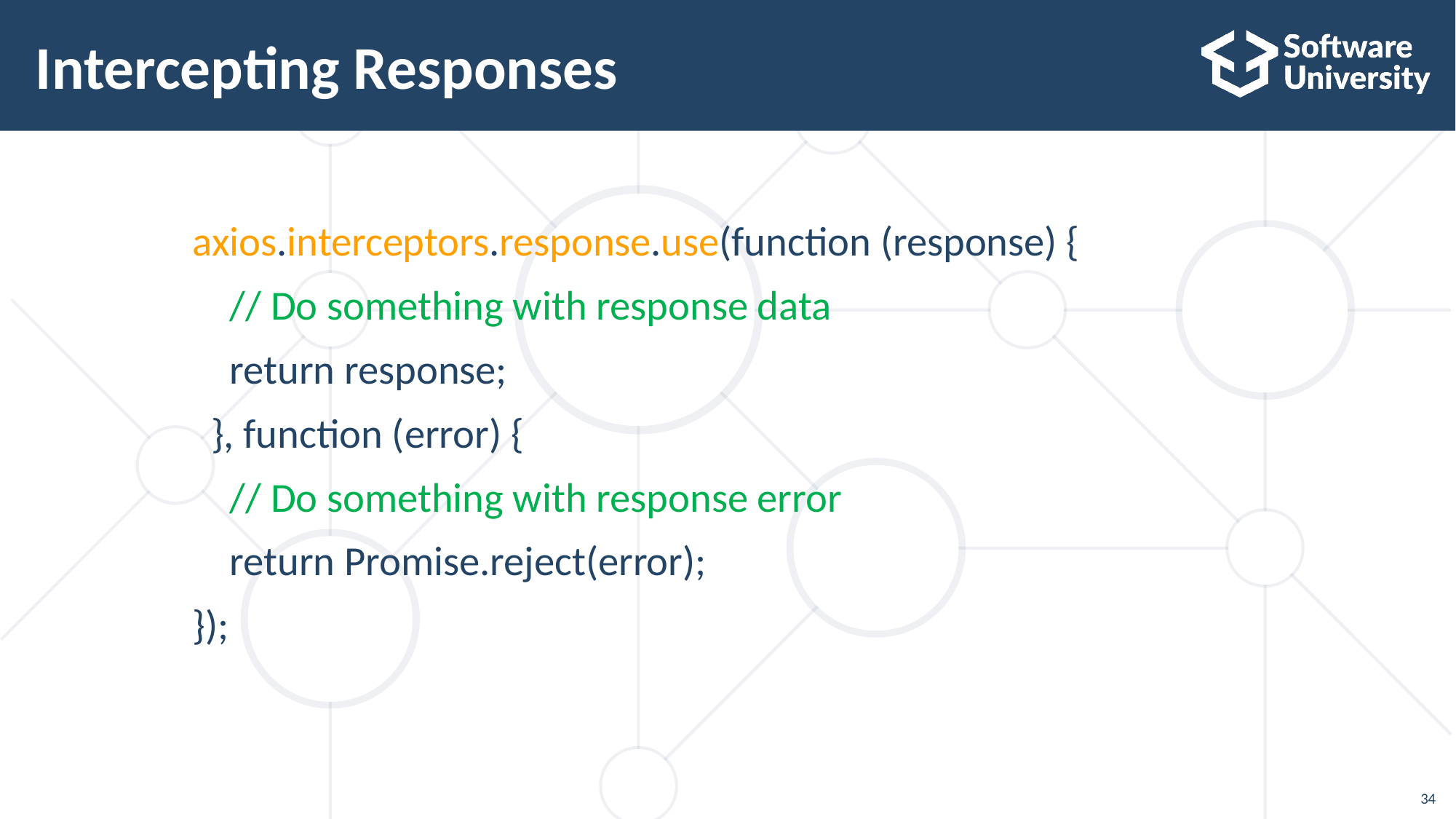

# Intercepting Responses
axios.interceptors.response.use(function (response) {
    // Do something with response data
    return response;
  }, function (error) {
    // Do something with response error
    return Promise.reject(error);
});
34